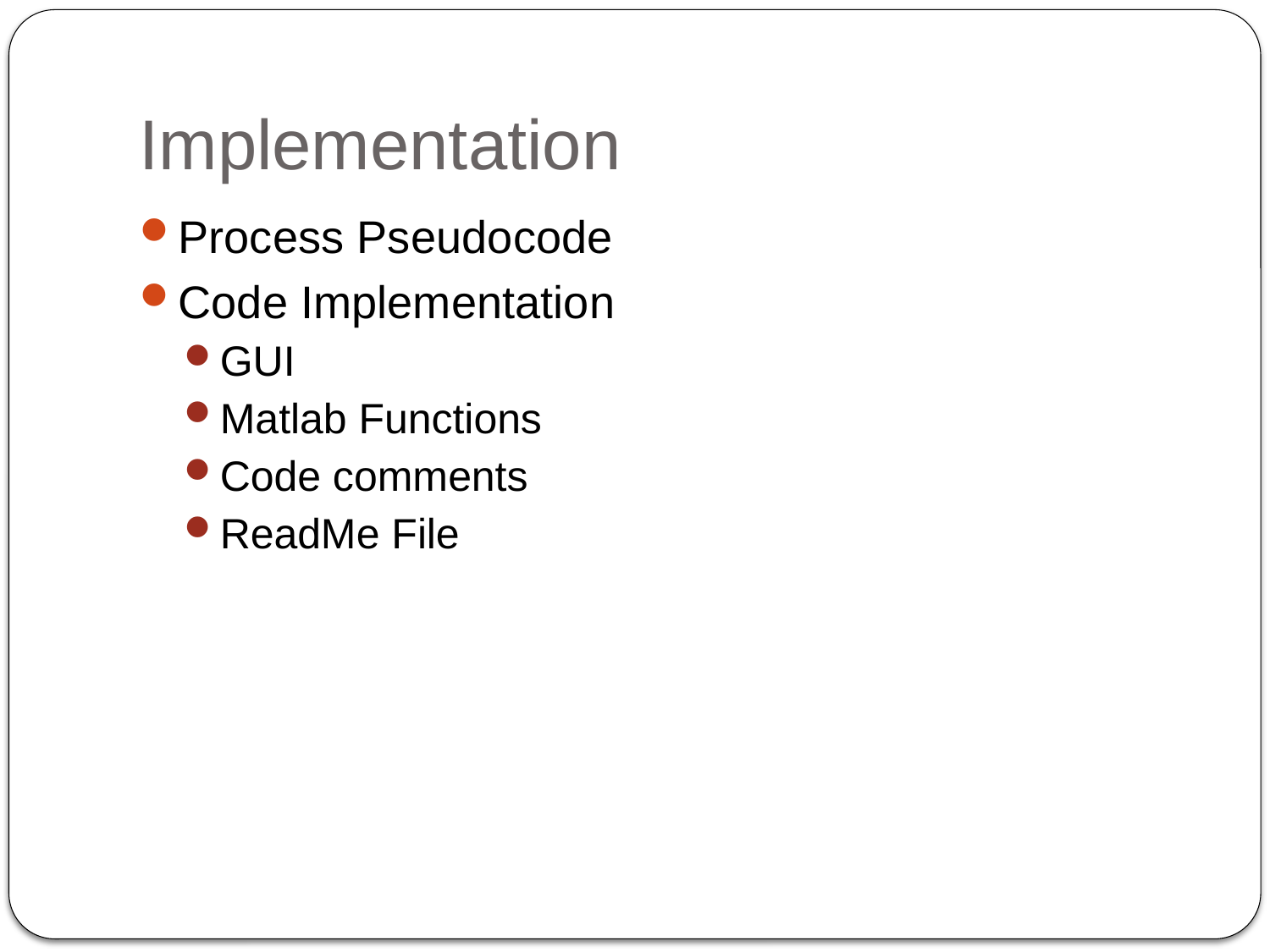

# Implementation
Process Pseudocode
Code Implementation
GUI
Matlab Functions
Code comments
ReadMe File